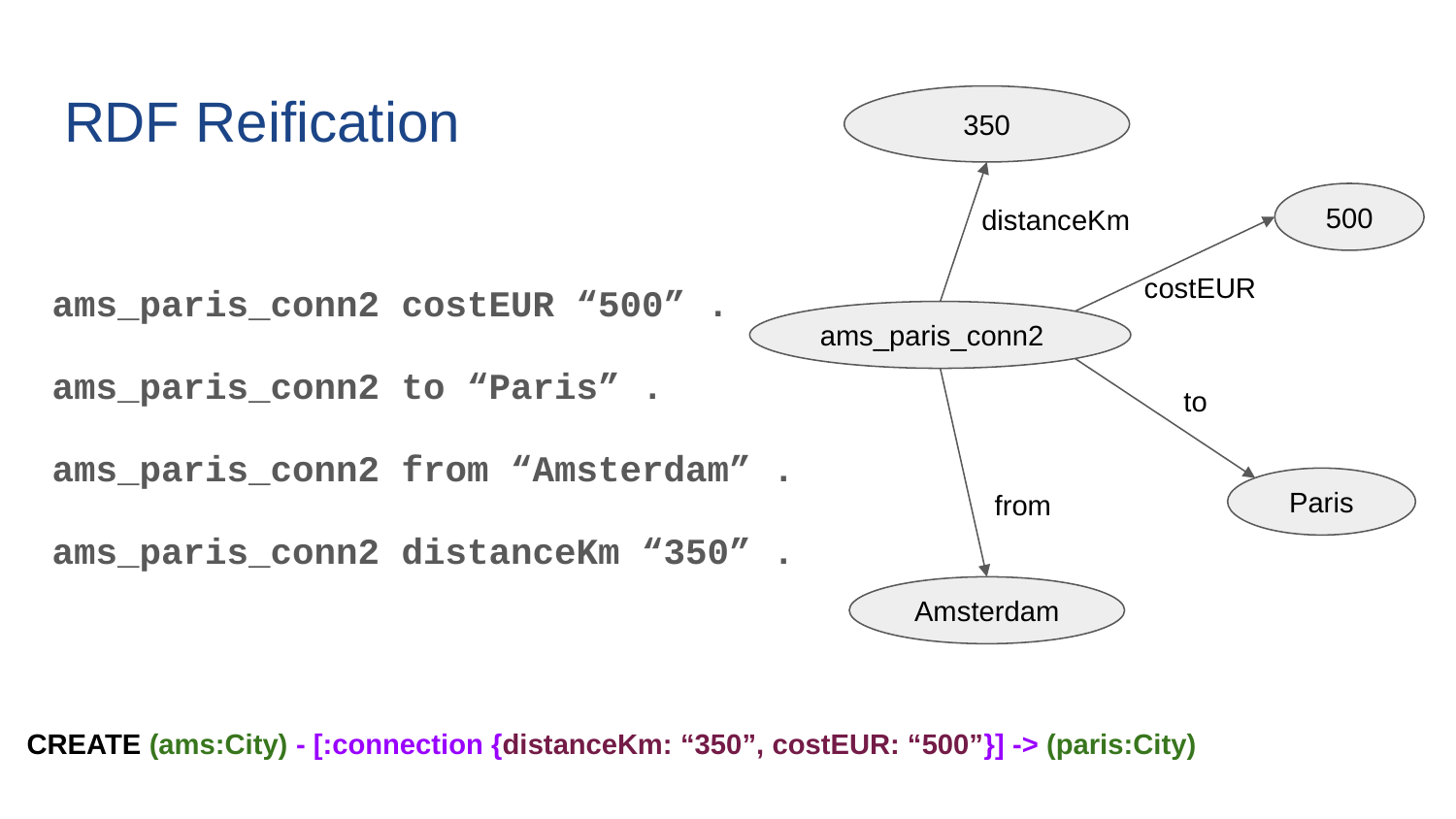

# RDF Reification
350

ams_paris_conn2 costEUR “500” .
ams_paris_conn2 to “Paris” .
ams_paris_conn2 from “Amsterdam” .
ams_paris_conn2 distanceKm “350” .
500
distanceKm
costEUR
ams_paris_conn2
to
Paris
from
Amsterdam
CREATE (ams:City) - [:connection {distanceKm: “350”, costEUR: “500”}] -> (paris:City)